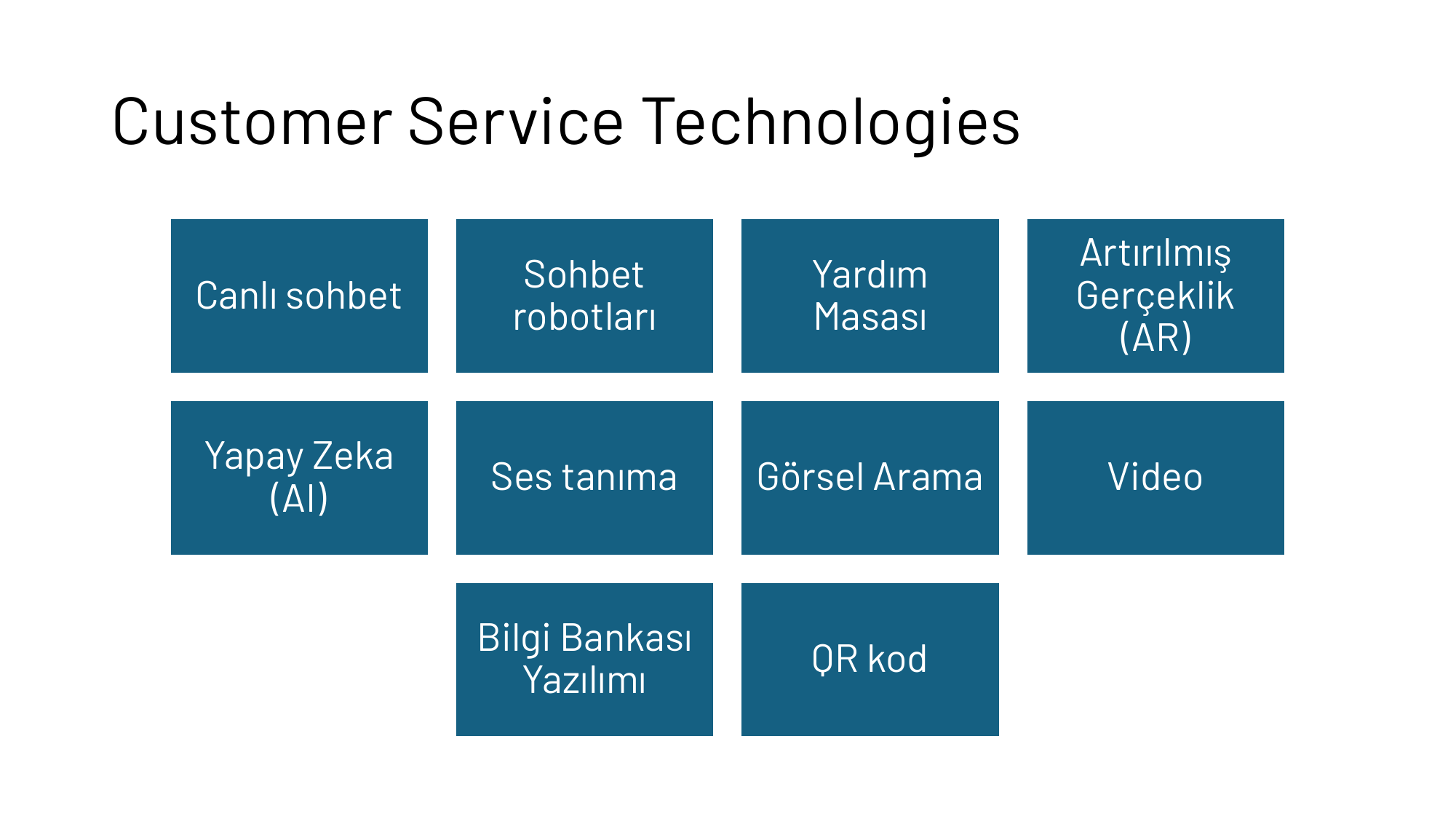

# Customer Service Technologies
Canlı sohbet
Sohbet robotları
Yardım Masası
Artırılmış Gerçeklik (AR)
Yapay Zeka (AI)
Ses tanıma
Görsel Arama
Video
Bilgi Bankası Yazılımı
QR kod